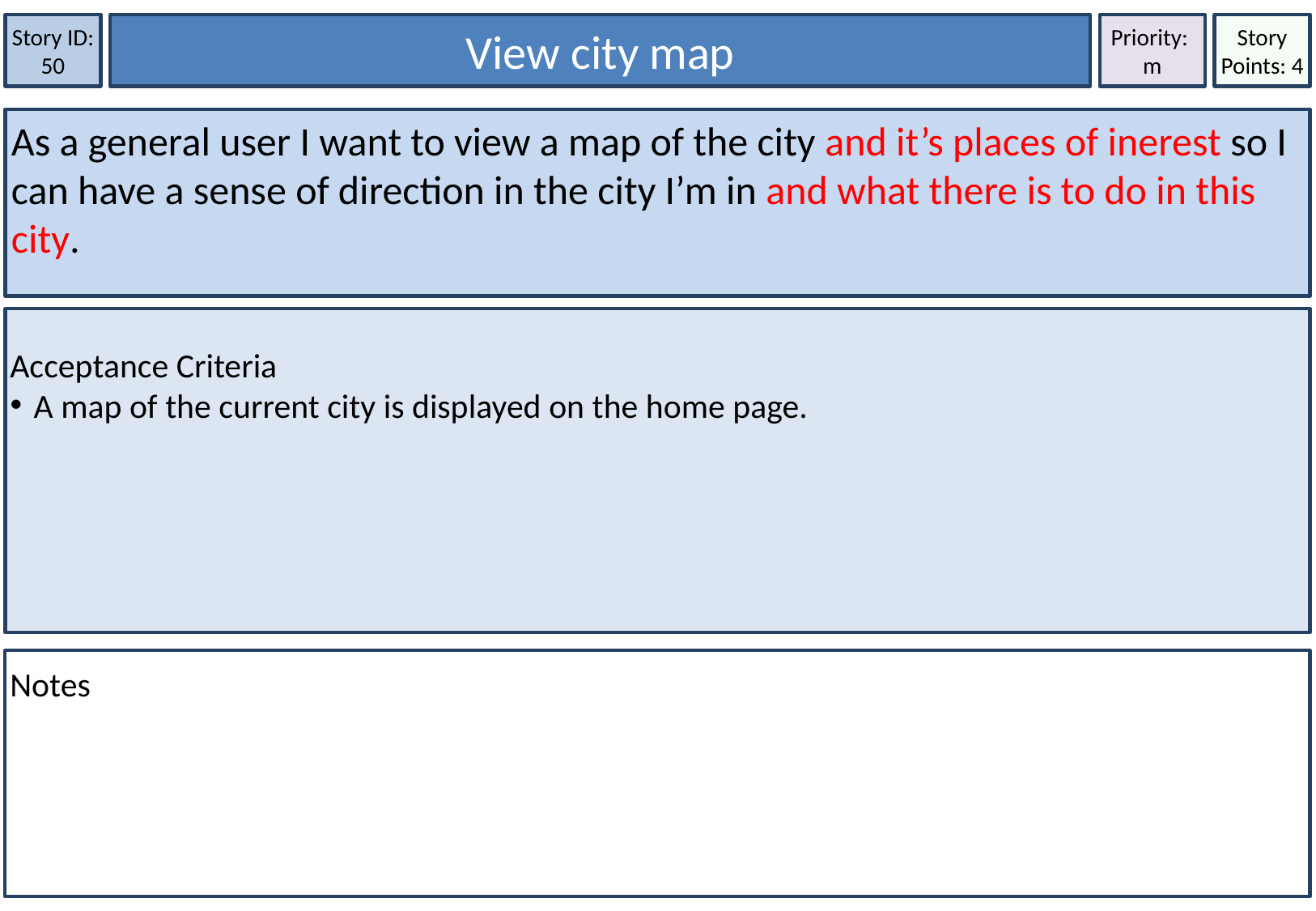

Story Points: 4

View city map
Story ID: 50
Priority:
m

As a general user I want to view a map of the city and it’s places of inerest so I can have a sense of direction in the city I’m in and what there is to do in this city.

Acceptance Criteria
A map of the current city is displayed on the home page.

Notes